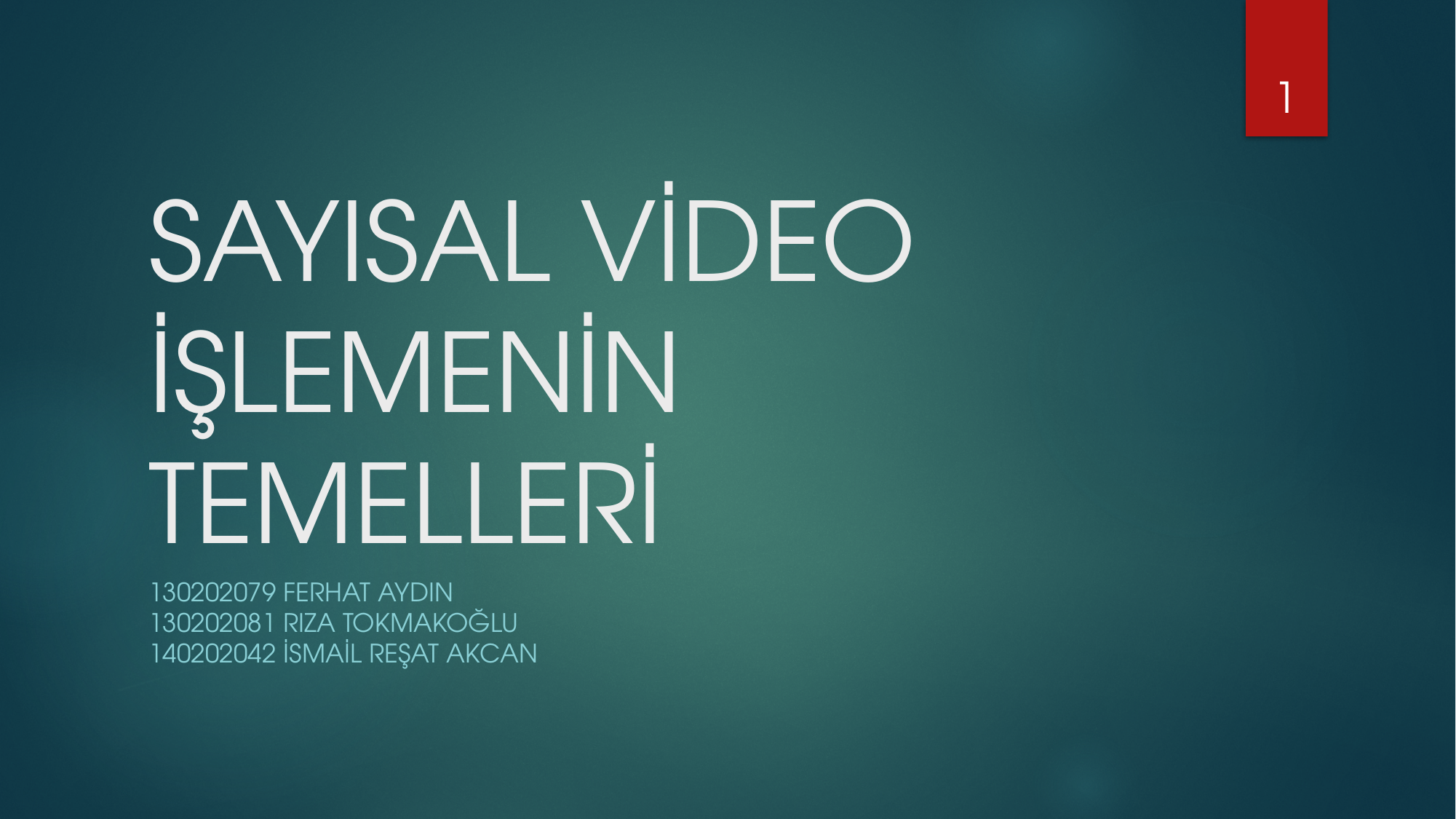

1
# SAYISAL VİDEO İŞLEMENİN TEMELLERİ
130202079 FERHAT AYDIN
130202081 RIZA TOKMAKOĞLU
140202042 İSMAİL REŞAT AKCAN